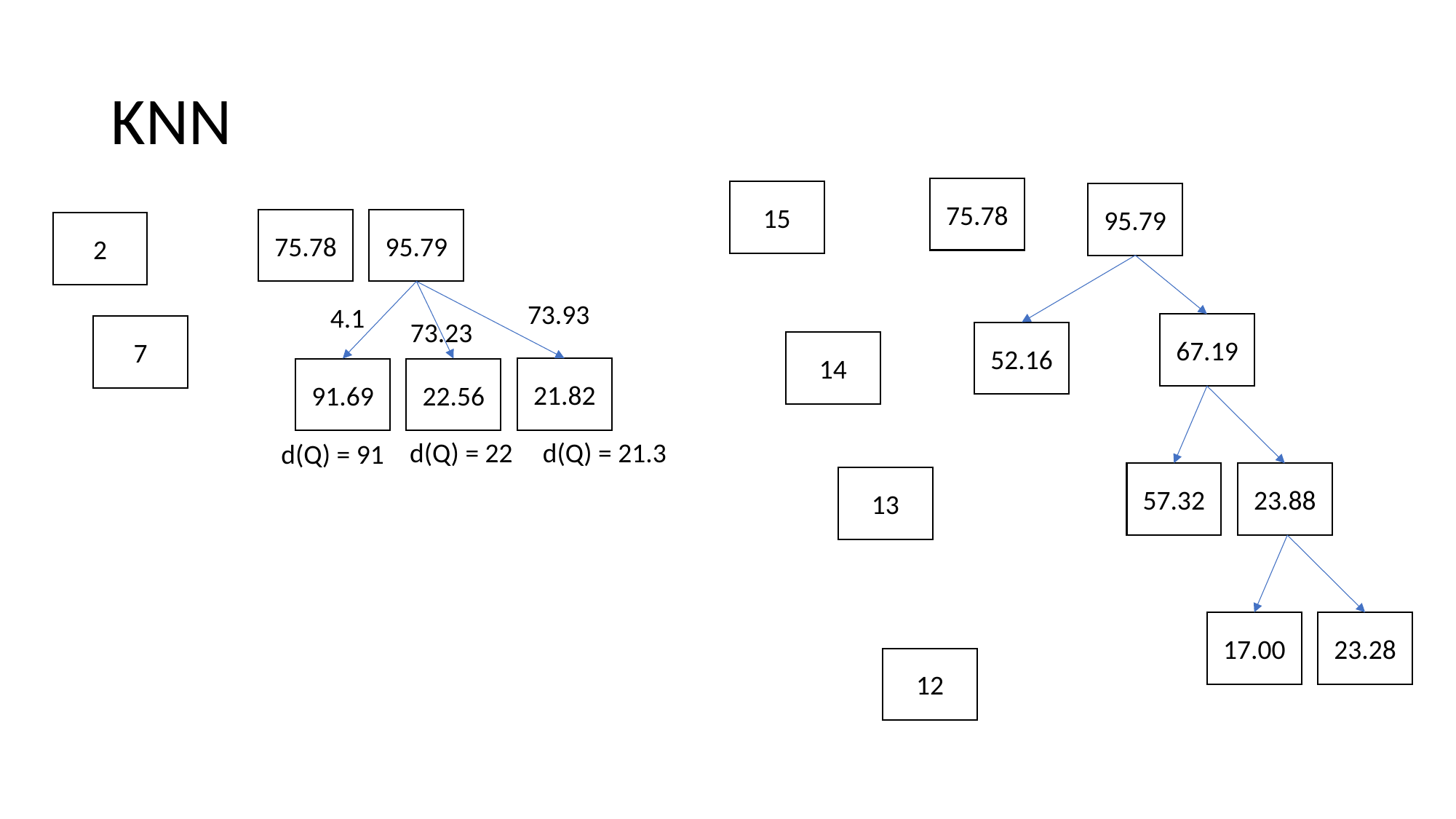

# KNN
75.78
15
95.79
75.78
95.79
2
73.93
4.1
73.23
67.19
7
52.16
14
21.82
91.69
22.56
d(Q) = 22
d(Q) = 21.3
d(Q) = 91
57.32
23.88
13
17.00
23.28
12